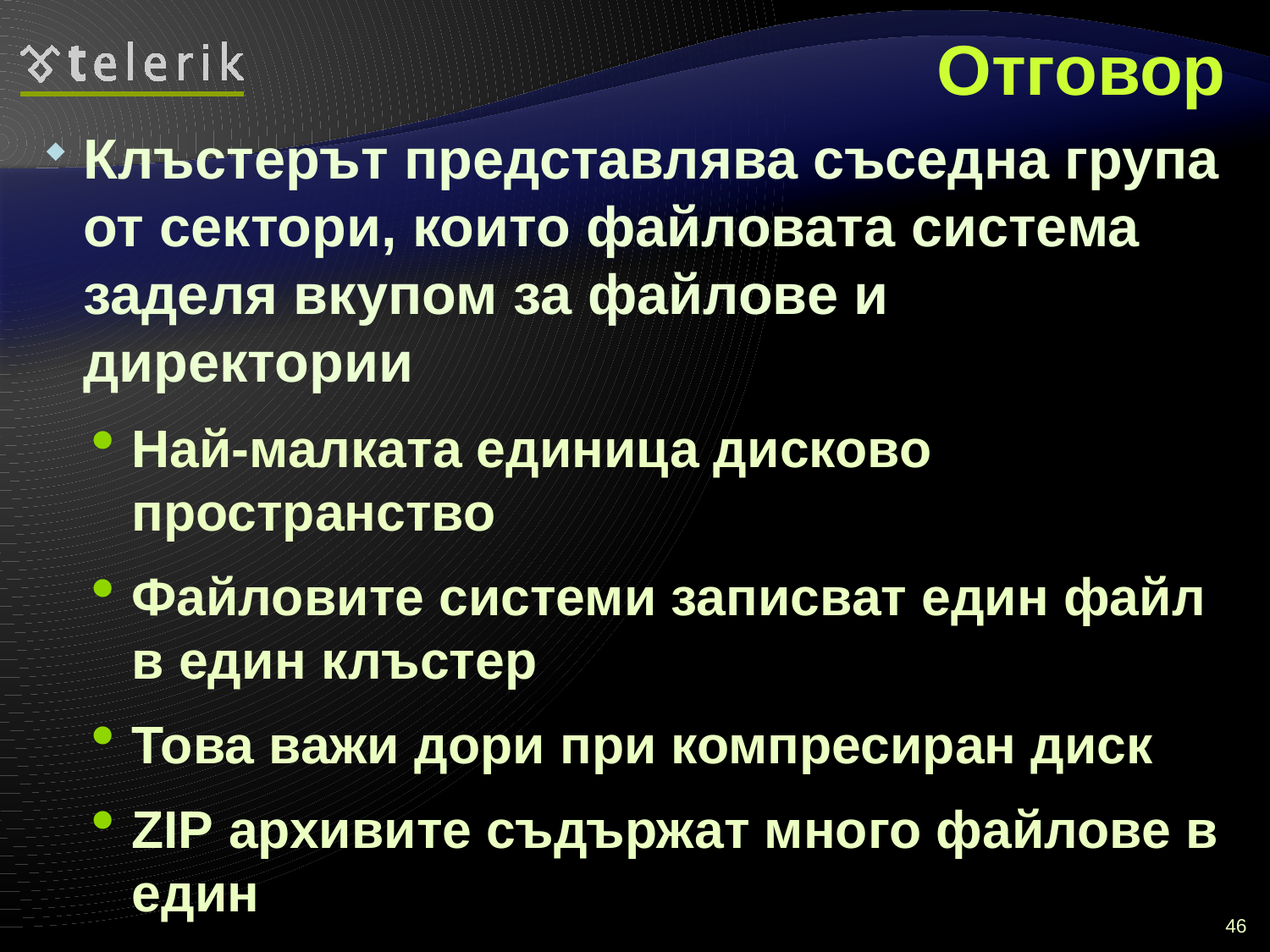

# Отговор
Клъстерът представлява съседна група от сектори, които файловата система заделя вкупом за файлове и директории
Най-малката единица дисково пространство
Файловите системи записват един файл в един клъстер
Това важи дори при компресиран диск
ZIP архивите съдържат много файлове в един
Информация:
http://tiny.cc/cluster-bg
46